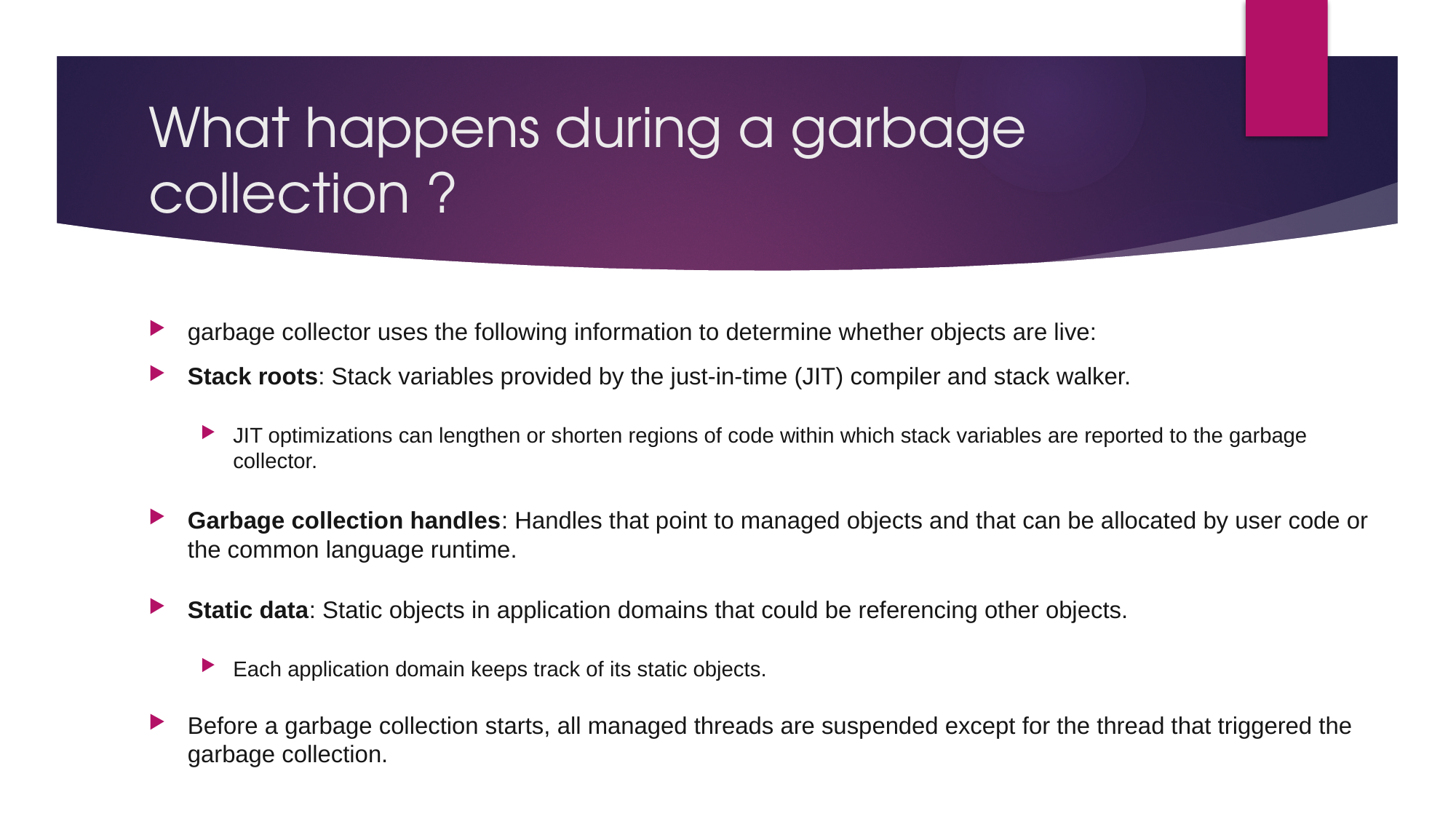

# What happens during a garbage collection ?
garbage collector uses the following information to determine whether objects are live:
Stack roots: Stack variables provided by the just-in-time (JIT) compiler and stack walker.
JIT optimizations can lengthen or shorten regions of code within which stack variables are reported to the garbage collector.
Garbage collection handles: Handles that point to managed objects and that can be allocated by user code or the common language runtime.
Static data: Static objects in application domains that could be referencing other objects.
Each application domain keeps track of its static objects.
Before a garbage collection starts, all managed threads are suspended except for the thread that triggered the garbage collection.